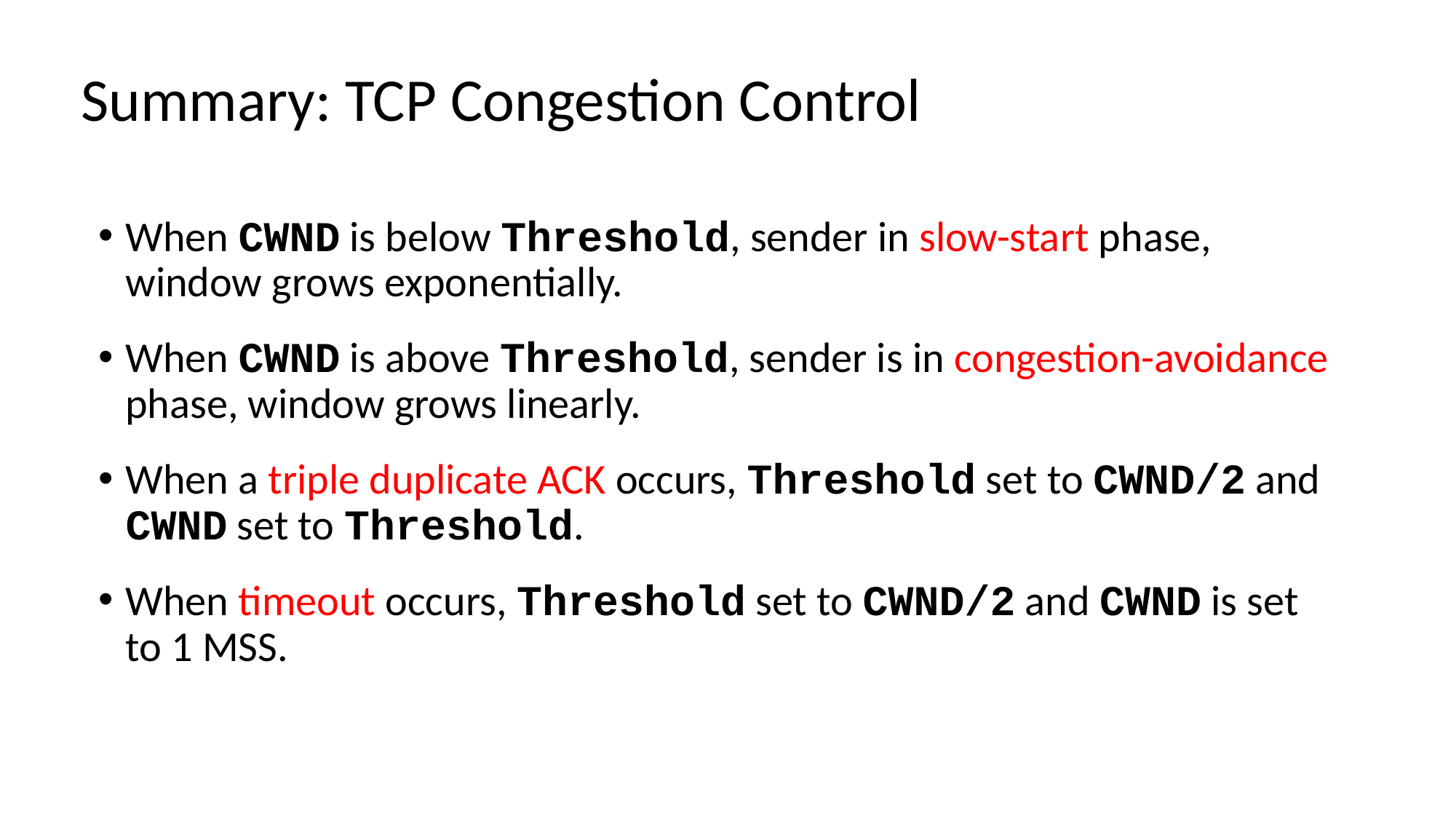

# Summary: TCP Congestion Control
When CWND is below Threshold, sender in slow-start phase, window grows exponentially.
When CWND is above Threshold, sender is in congestion-avoidance phase, window grows linearly.
When a triple duplicate ACK occurs, Threshold set to CWND/2 and CWND set to Threshold.
When timeout occurs, Threshold set to CWND/2 and CWND is set to 1 MSS.